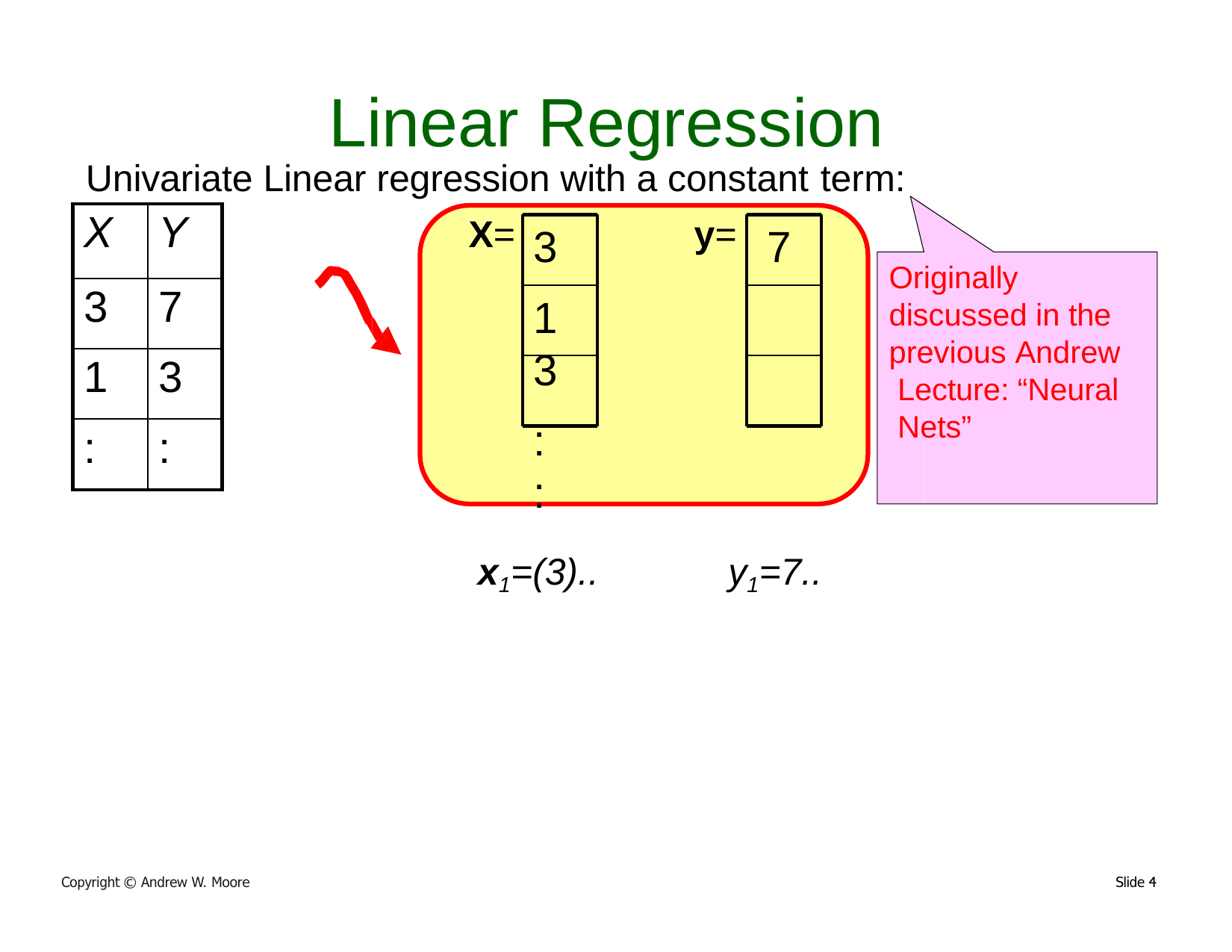

# Linear Regression
Univariate Linear regression with a constant term:

| X | Y |
| --- | --- |
| 3 | 7 |
| 1 | 3 |
| : | : |

X=	y=

3	7
Originally  discussed in the  previous Andrew  Lecture: “Neural  Nets”

1	3
:	:
x1=(3)..	y1=7..

Copyright © Andrew W. Moore
Slide 4